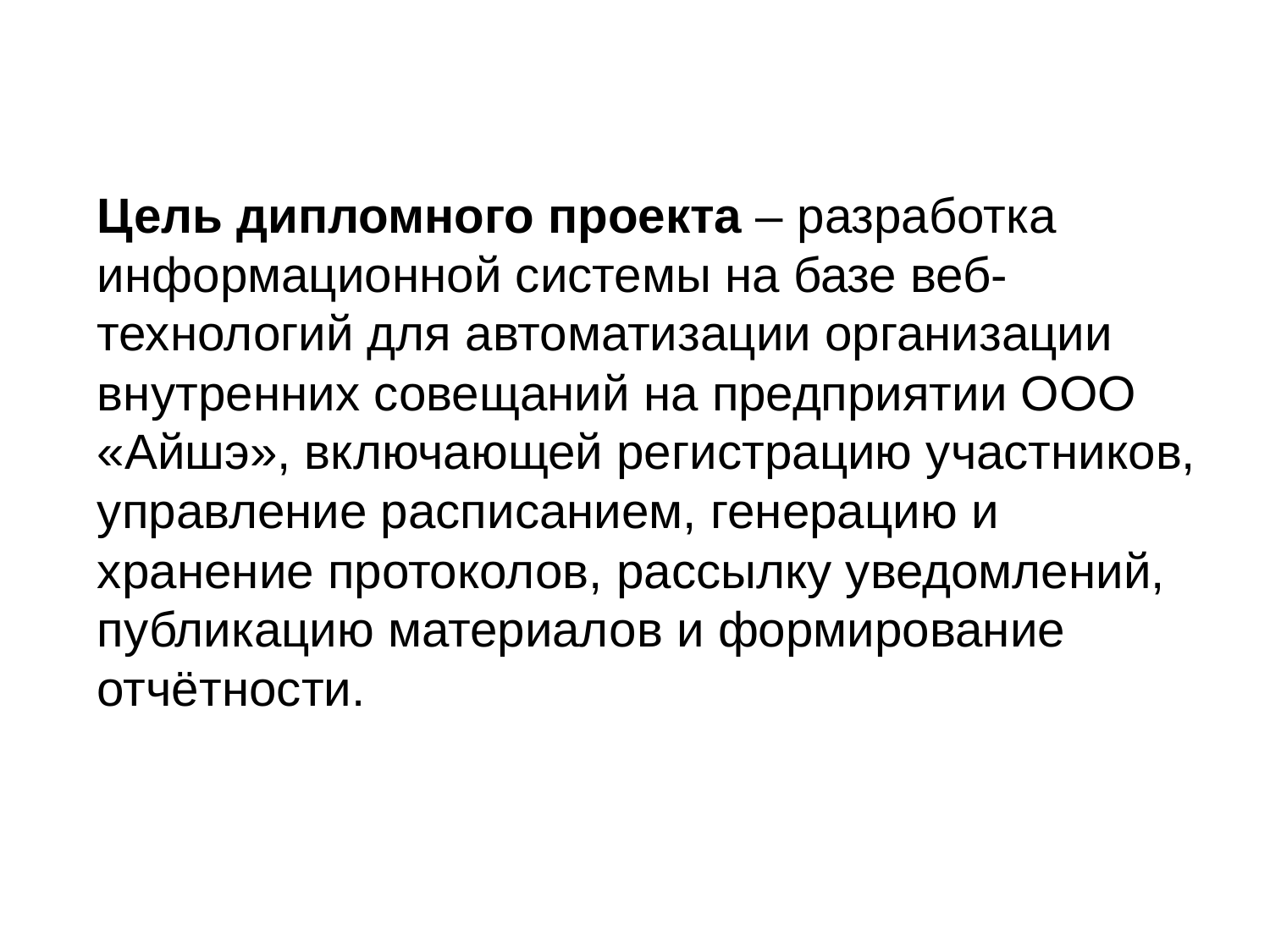

Цель дипломного проекта – разработка информационной системы на базе веб-технологий для автоматизации организации внутренних совещаний на предприятии ООО «Айшэ», включающей регистрацию участников, управление расписанием, генерацию и хранение протоколов, рассылку уведомлений, публикацию материалов и формирование отчётности.